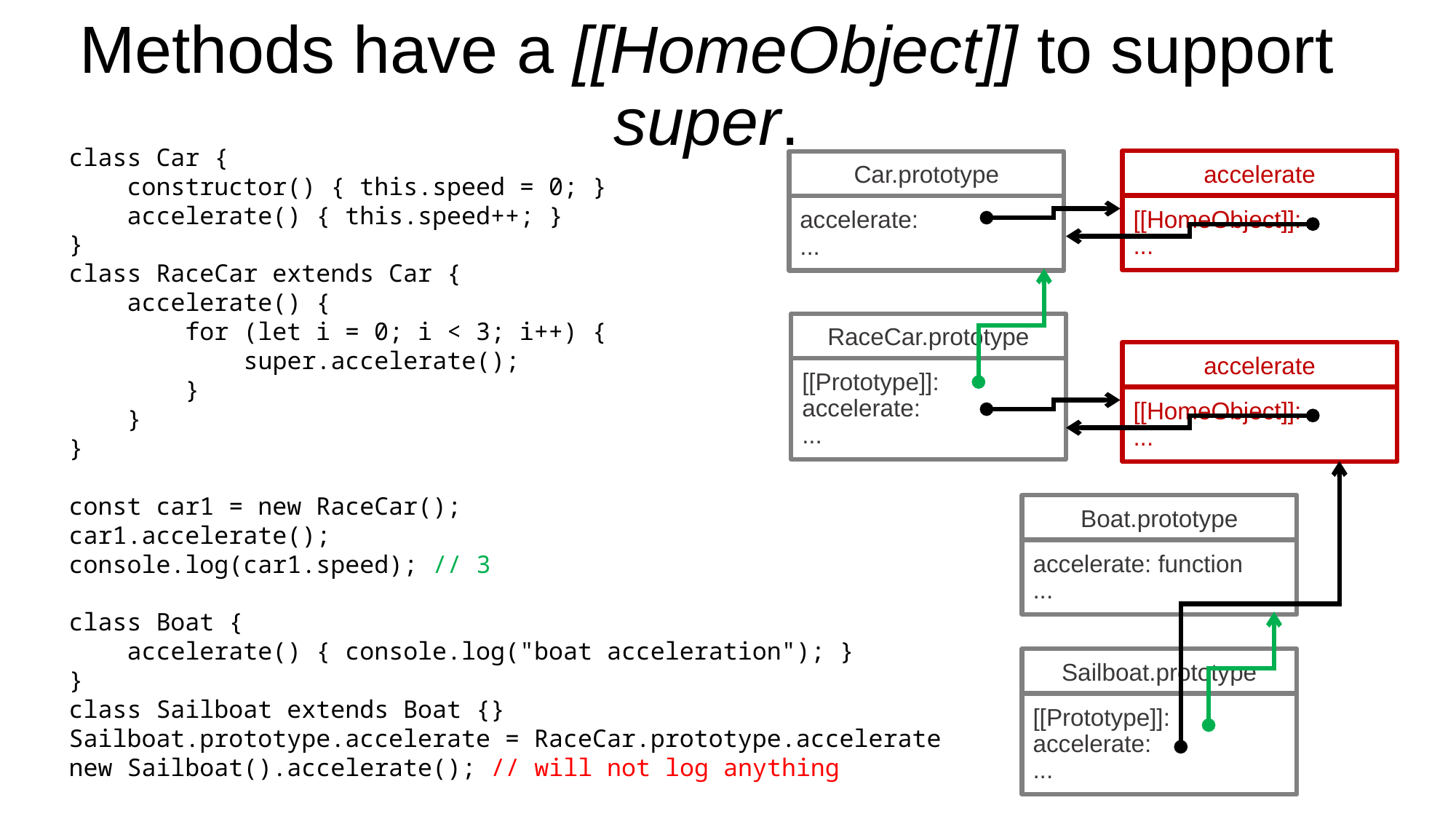

# Methods have a [[HomeObject]] to support super.
class Car {
    constructor() { this.speed = 0; }
    accelerate() { this.speed++; }
}
class RaceCar extends Car {
    accelerate() {
        for (let i = 0; i < 3; i++) {
            super.accelerate();
        }
    }
}

const car1 = new RaceCar();
car1.accelerate();
console.log(car1.speed); // 3

class Boat {
    accelerate() { console.log("boat acceleration"); }
}
class Sailboat extends Boat {}
Sailboat.prototype.accelerate = RaceCar.prototype.accelerate
new Sailboat().accelerate(); // will not log anything
accelerate
[[HomeObject]]:
...
Car.prototype
accelerate:
...
RaceCar.prototype
[[Prototype]]:
accelerate:
...
accelerate
[[HomeObject]]:
...
Boat.prototype
accelerate: function
...
Sailboat.prototype
[[Prototype]]:
accelerate:
...